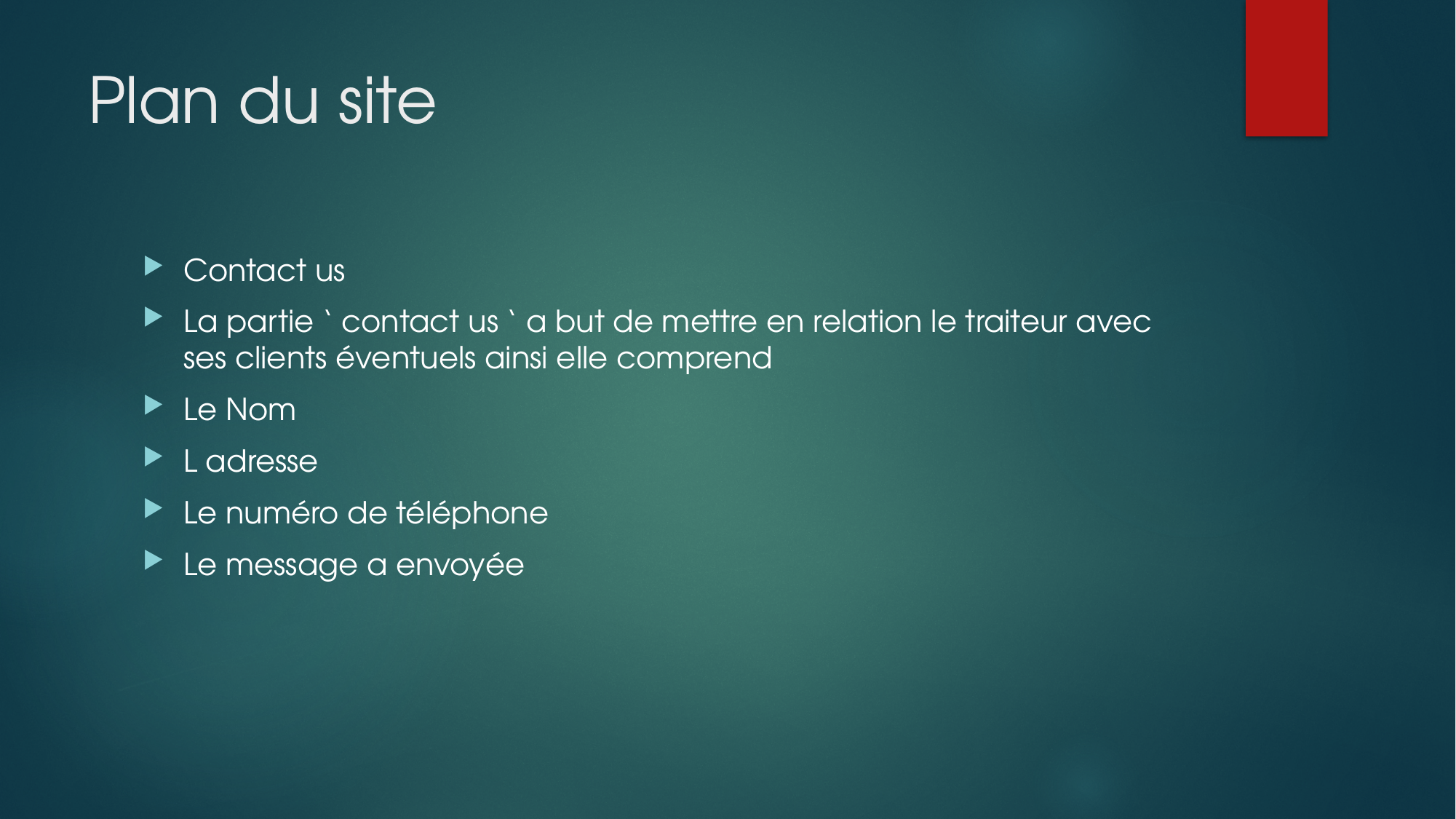

# Plan du site
Contact us
La partie ‘ contact us ‘ a but de mettre en relation le traiteur avec ses clients éventuels ainsi elle comprend
Le Nom
L adresse
Le numéro de téléphone
Le message a envoyée